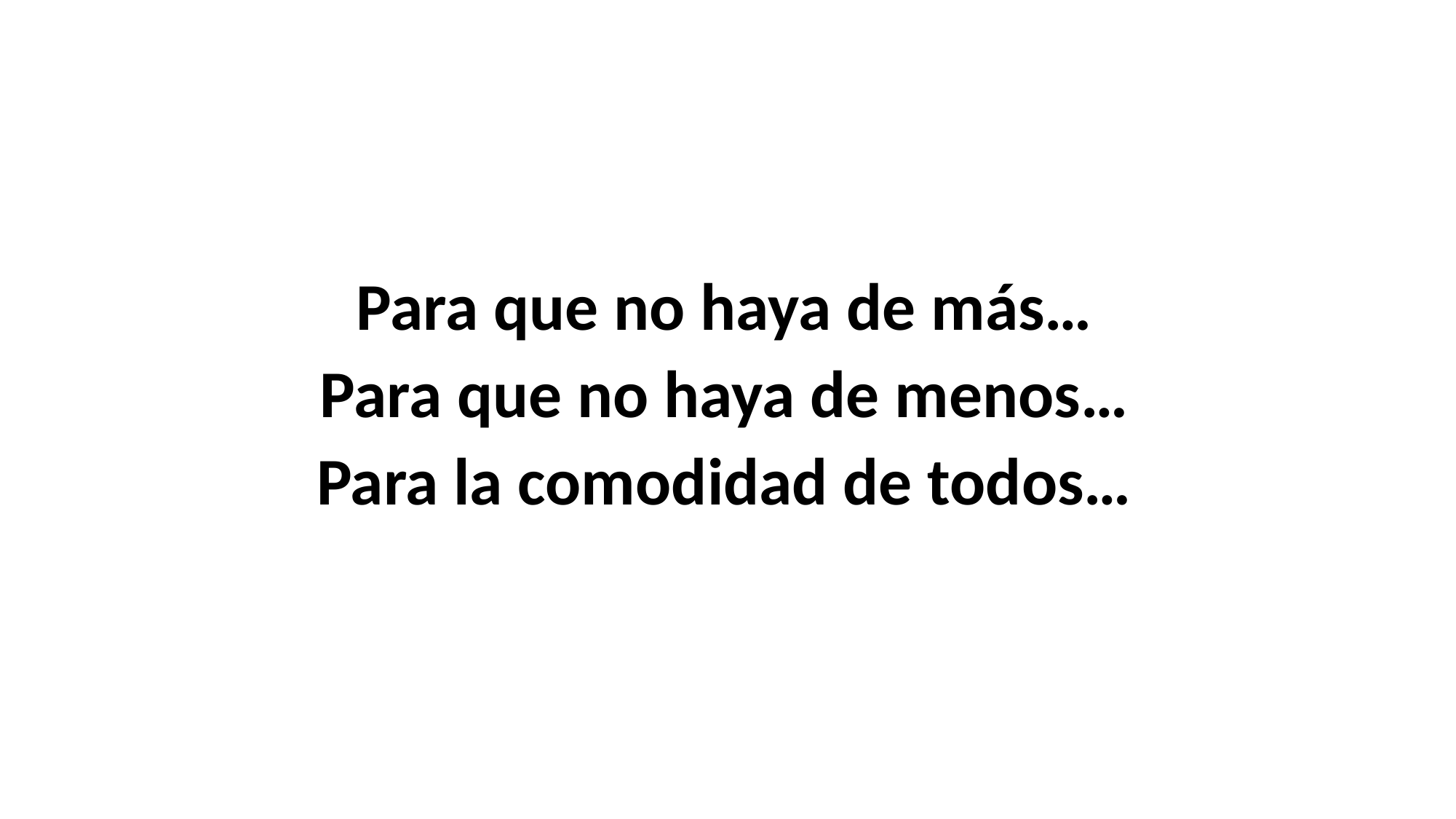

Para que no haya de más…
Para que no haya de menos…
Para la comodidad de todos…